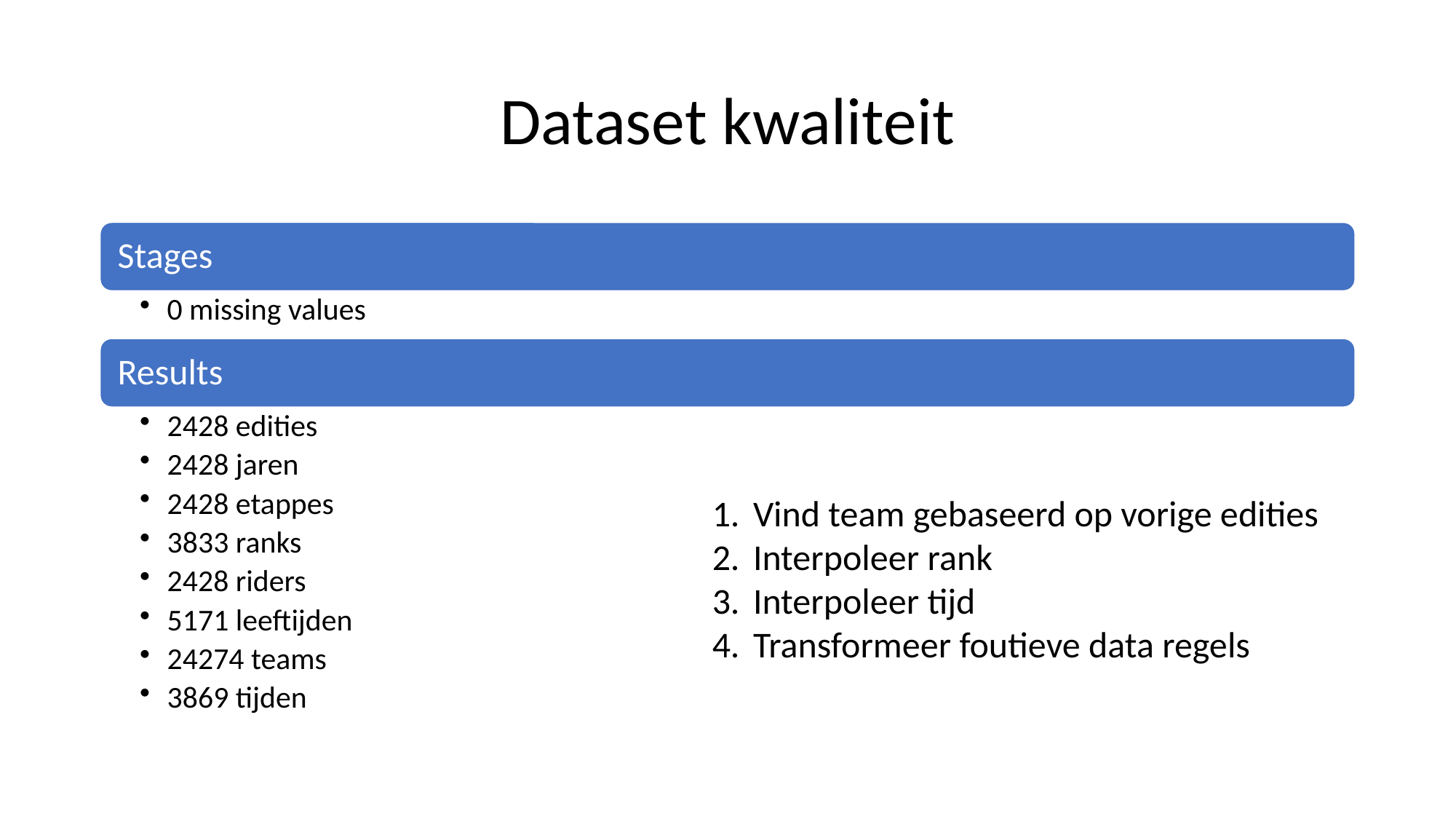

# Dataset kwaliteit
Stages
0 missing values
Results
2428 edities
2428 jaren
2428 etappes
3833 ranks
2428 riders
5171 leeftijden
24274 teams
3869 tijden
Vind team gebaseerd op vorige edities
Interpoleer rank
Interpoleer tijd
Transformeer foutieve data regels